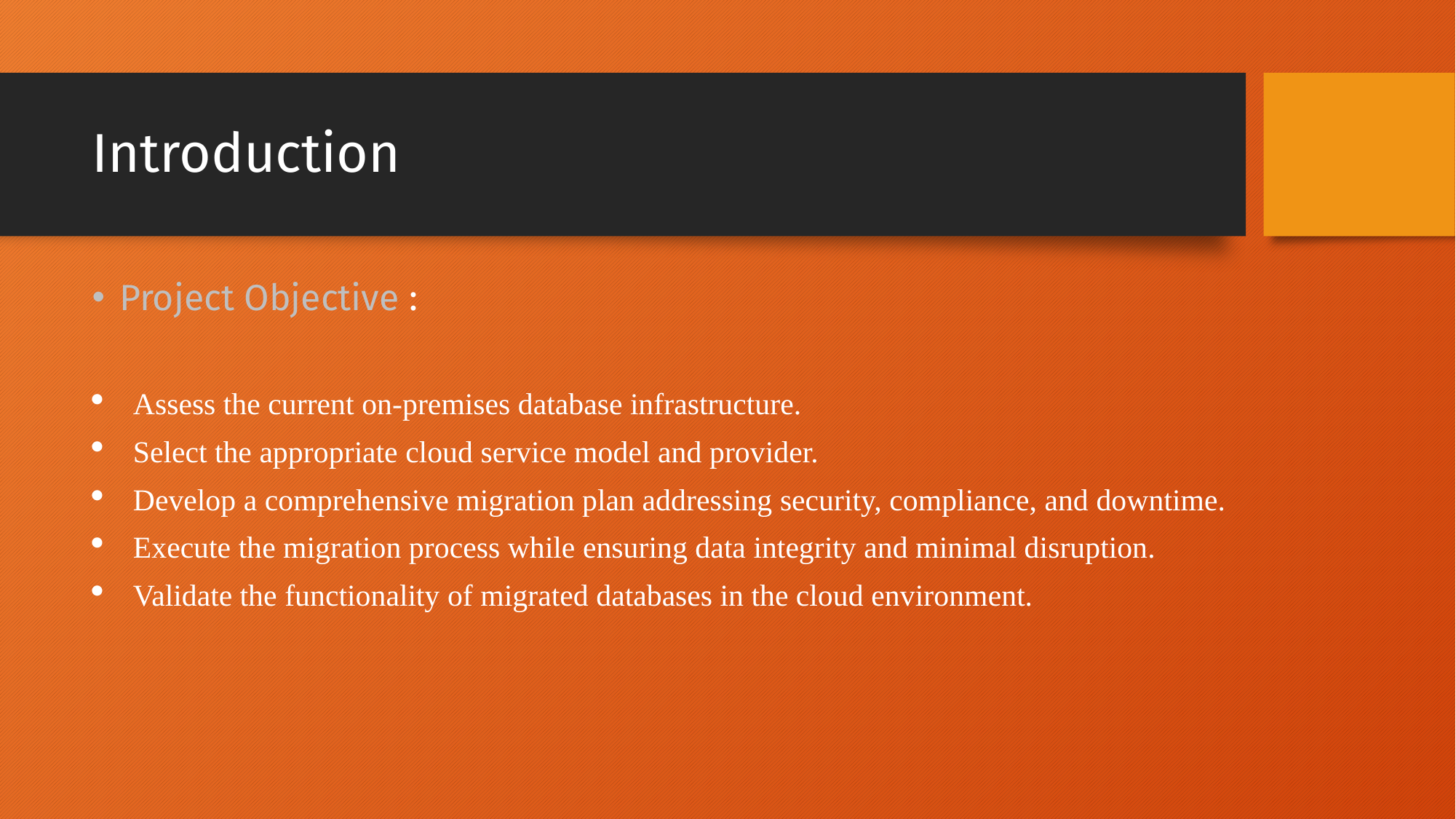

# Introduction
Project Objective :

Assess the current on-premises database infrastructure.
Select the appropriate cloud service model and provider.
Develop a comprehensive migration plan addressing security, compliance, and downtime.
Execute the migration process while ensuring data integrity and minimal disruption.
Validate the functionality of migrated databases in the cloud environment.